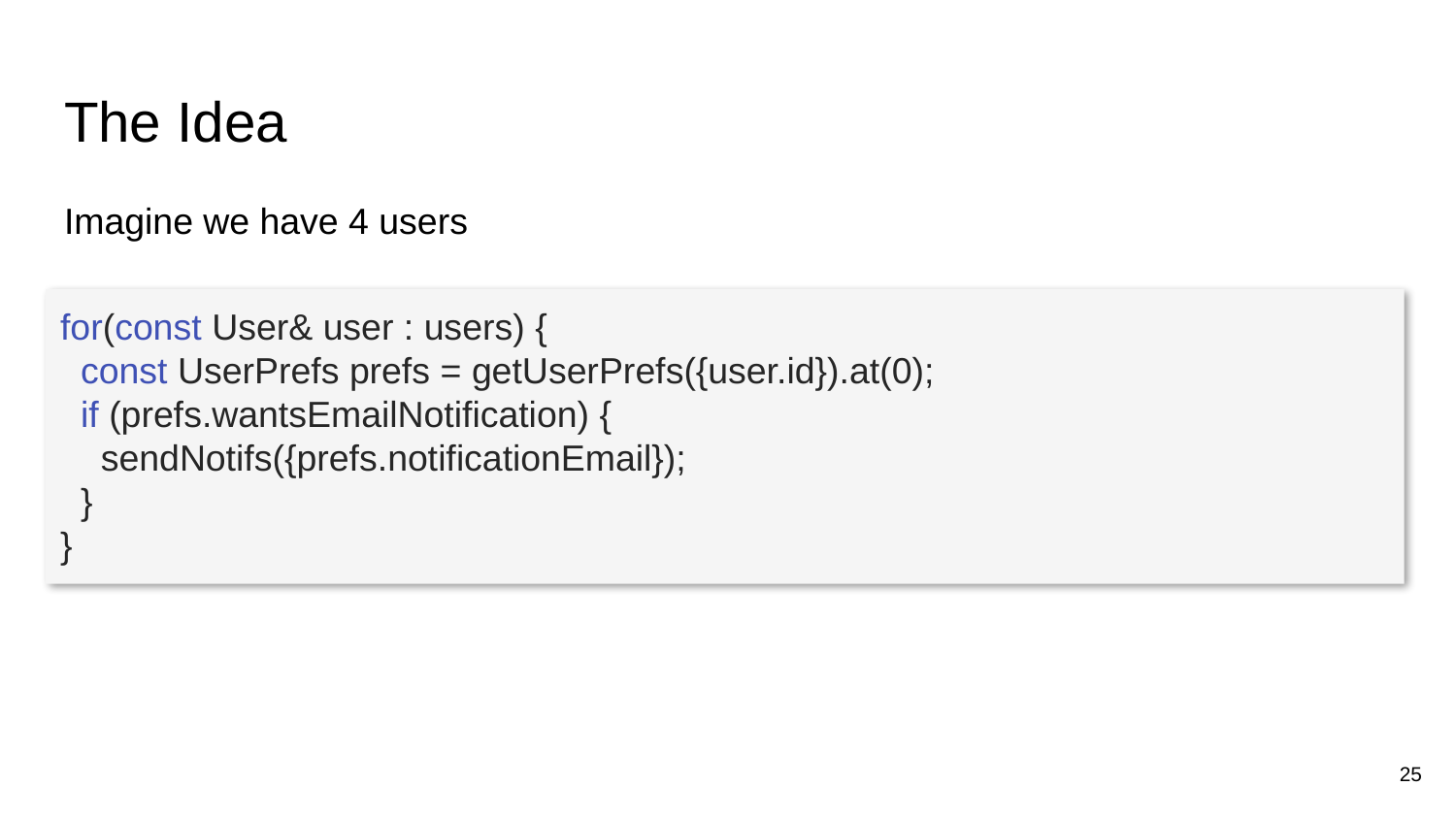

# The Idea
Imagine we have 4 users

for(const User& user : users) {
  const UserPrefs prefs = getUserPrefs({user.id}).at(0);
  if (prefs.wantsEmailNotification) {
    sendNotifs({prefs.notificationEmail});
  }
}
25